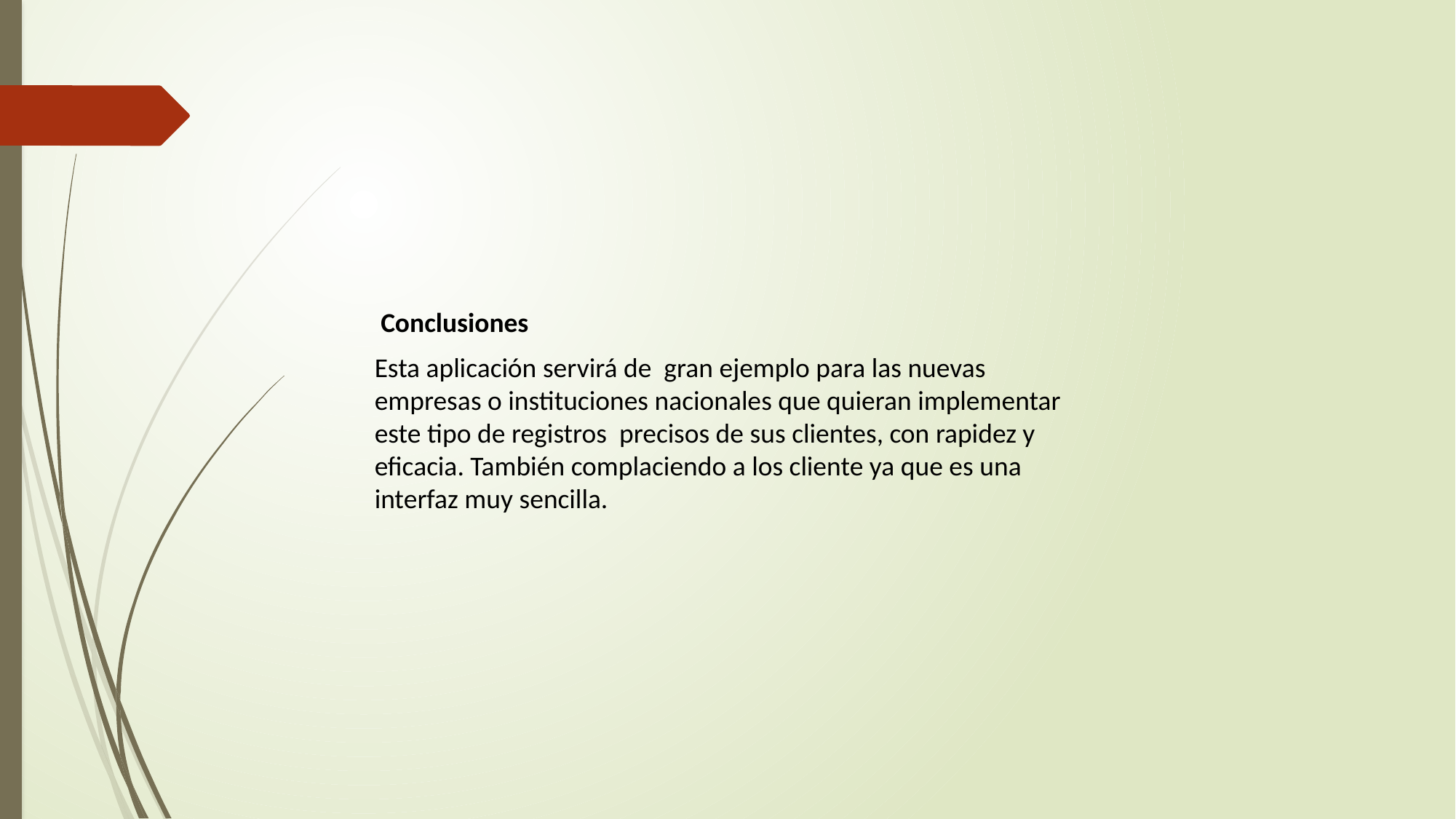

Conclusiones
Esta aplicación servirá de  gran ejemplo para las nuevas  empresas o instituciones nacionales que quieran implementar este tipo de registros  precisos de sus clientes, con rapidez y eficacia. También complaciendo a los cliente ya que es una interfaz muy sencilla.